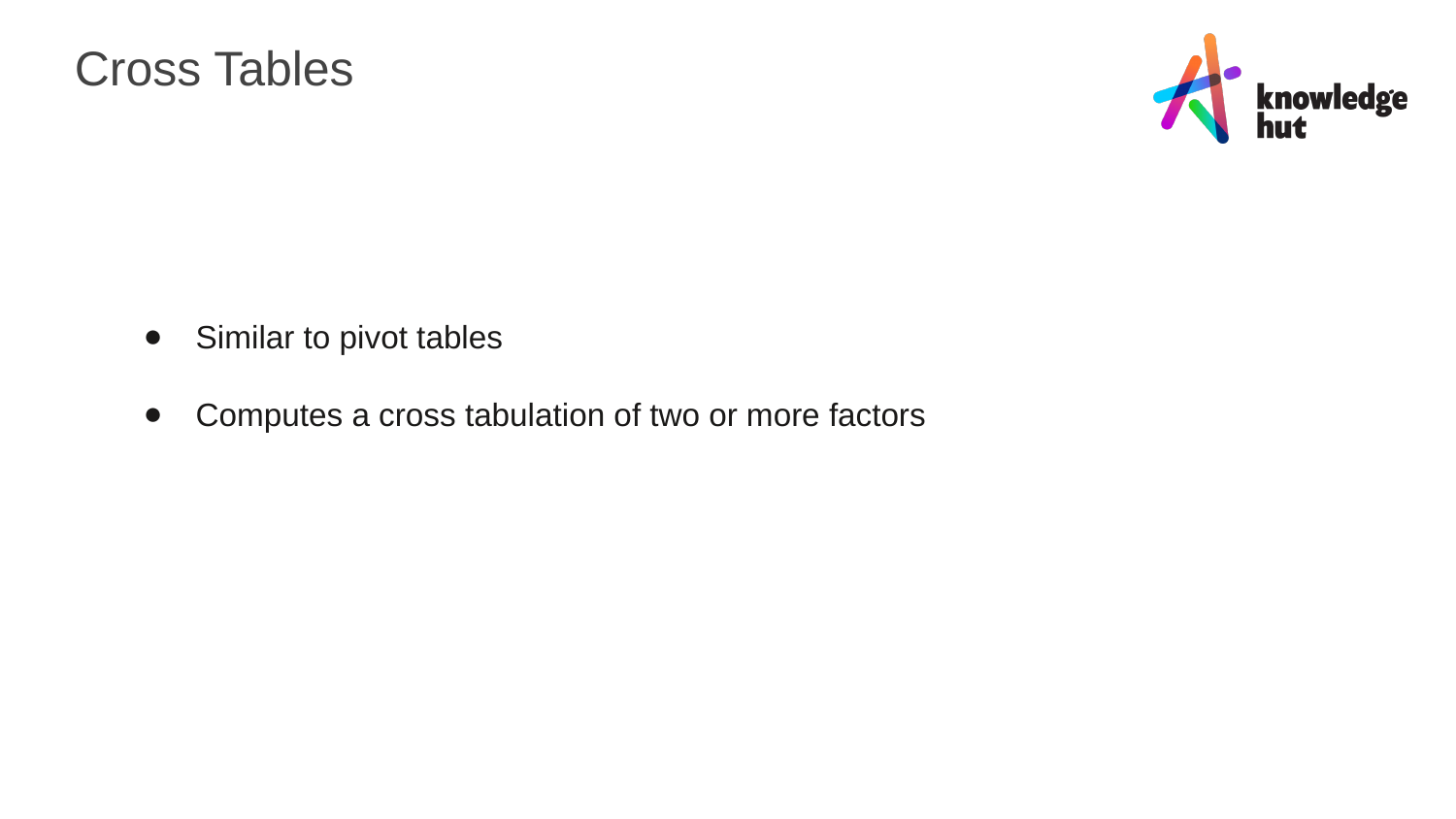

Cross Tables
Similar to pivot tables
Computes a cross tabulation of two or more factors